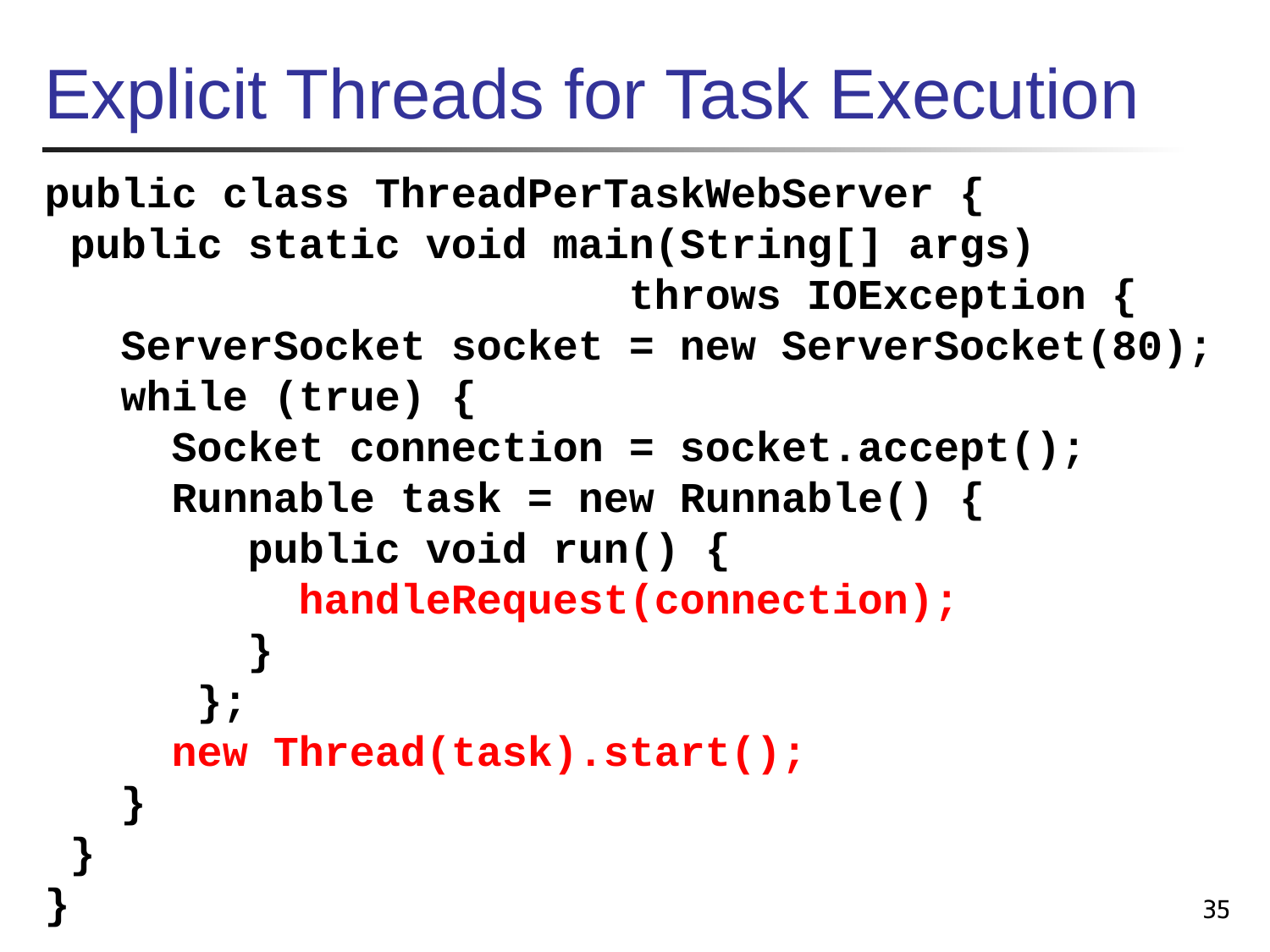

# Explicit Threads for Task Execution
public class ThreadPerTaskWebServer {
 public static void main(String[] args)
                       throws IOException {
   ServerSocket socket = new ServerSocket(80);
   while (true) {
     Socket connection = socket.accept();
	Runnable task = new Runnable() {
        public void run() {
 		handleRequest(connection);
	   }
	 };
	new Thread(task).start();
   }
 }
}

35